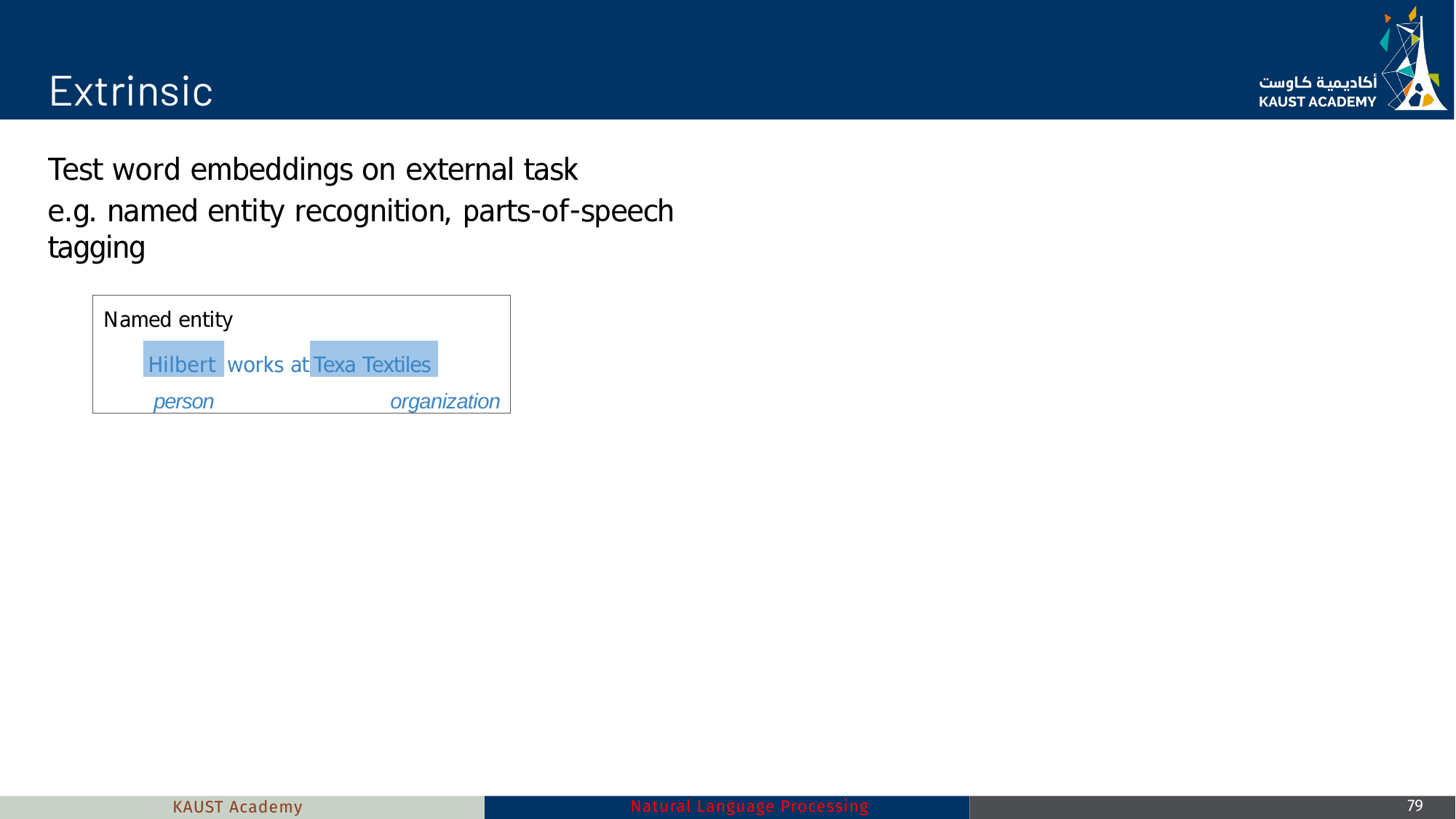

# Extrinsic evaluation
Test word embeddings on external task
e.g. named entity recognition, parts-of-speech tagging
Named entity
works at
person	organization
Hilbert
Texa Textiles